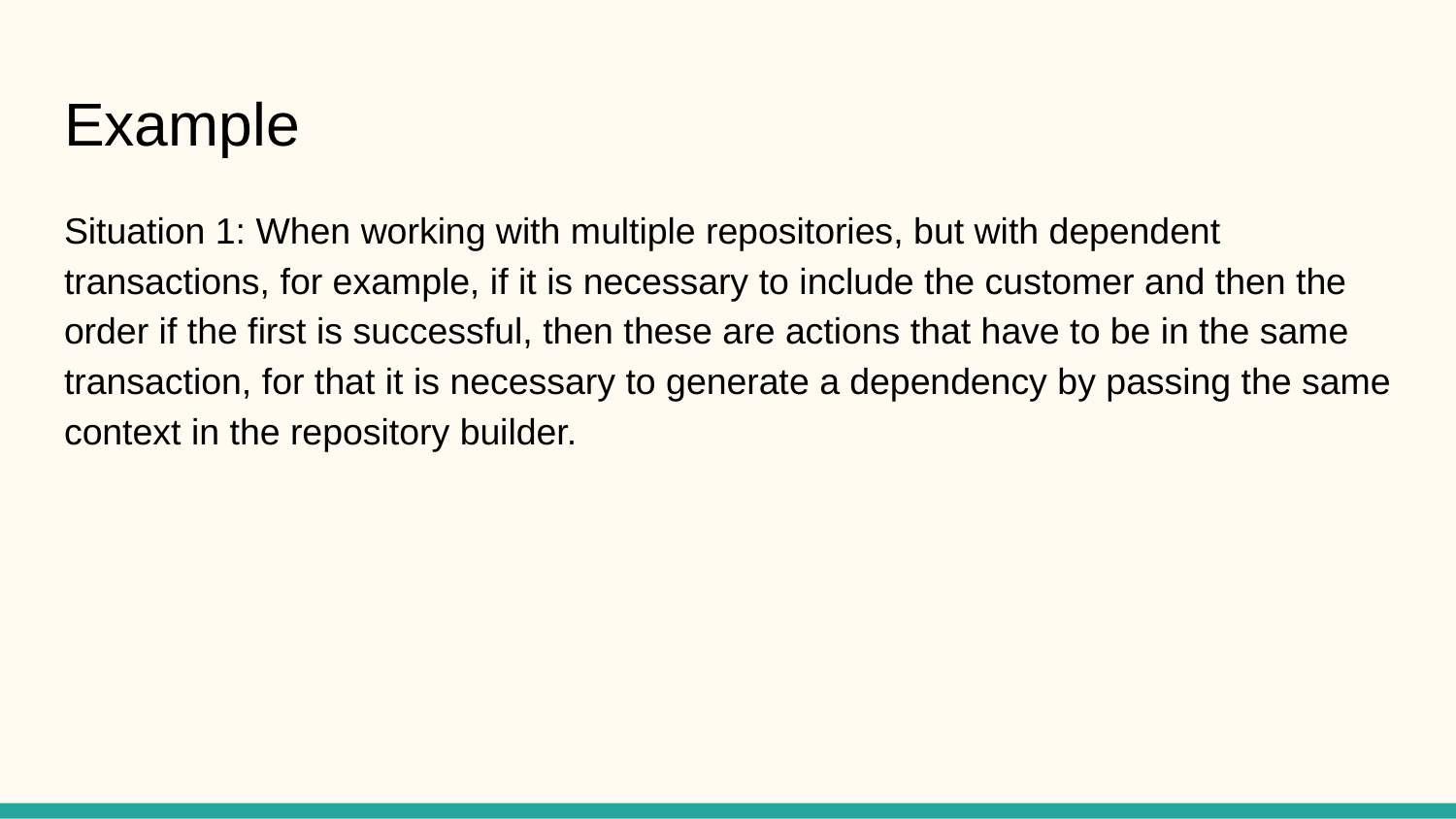

# Example
Situation 1: When working with multiple repositories, but with dependent transactions, for example, if it is necessary to include the customer and then the order if the first is successful, then these are actions that have to be in the same transaction, for that it is necessary to generate a dependency by passing the same context in the repository builder.